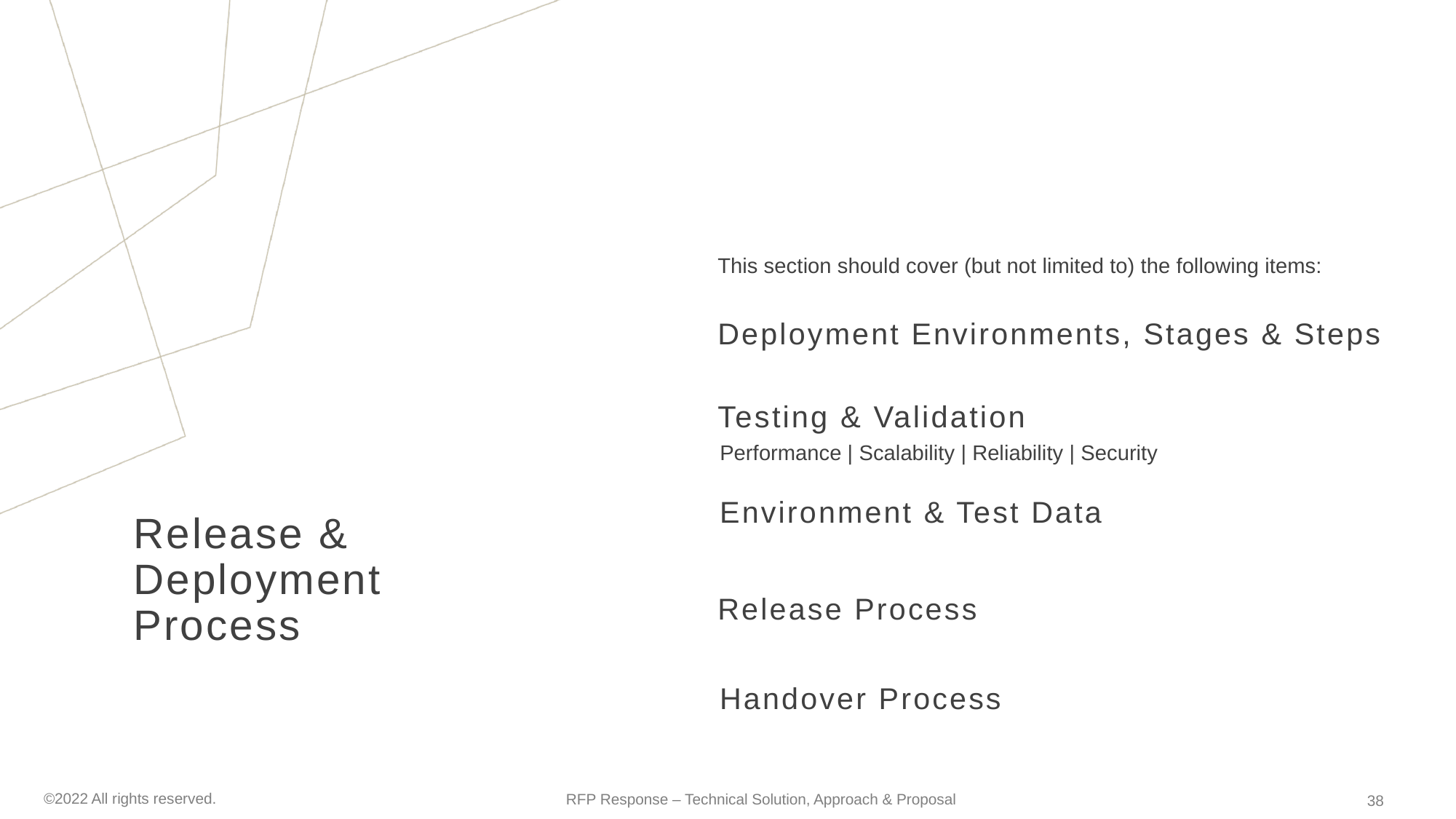

This section should cover (but not limited to) the following items:
Deployment Environments, Stages & Steps
Testing & Validation
Performance | Scalability | Reliability | Security
Environment & Test Data
# Release & Deployment Process
Release Process
Handover Process